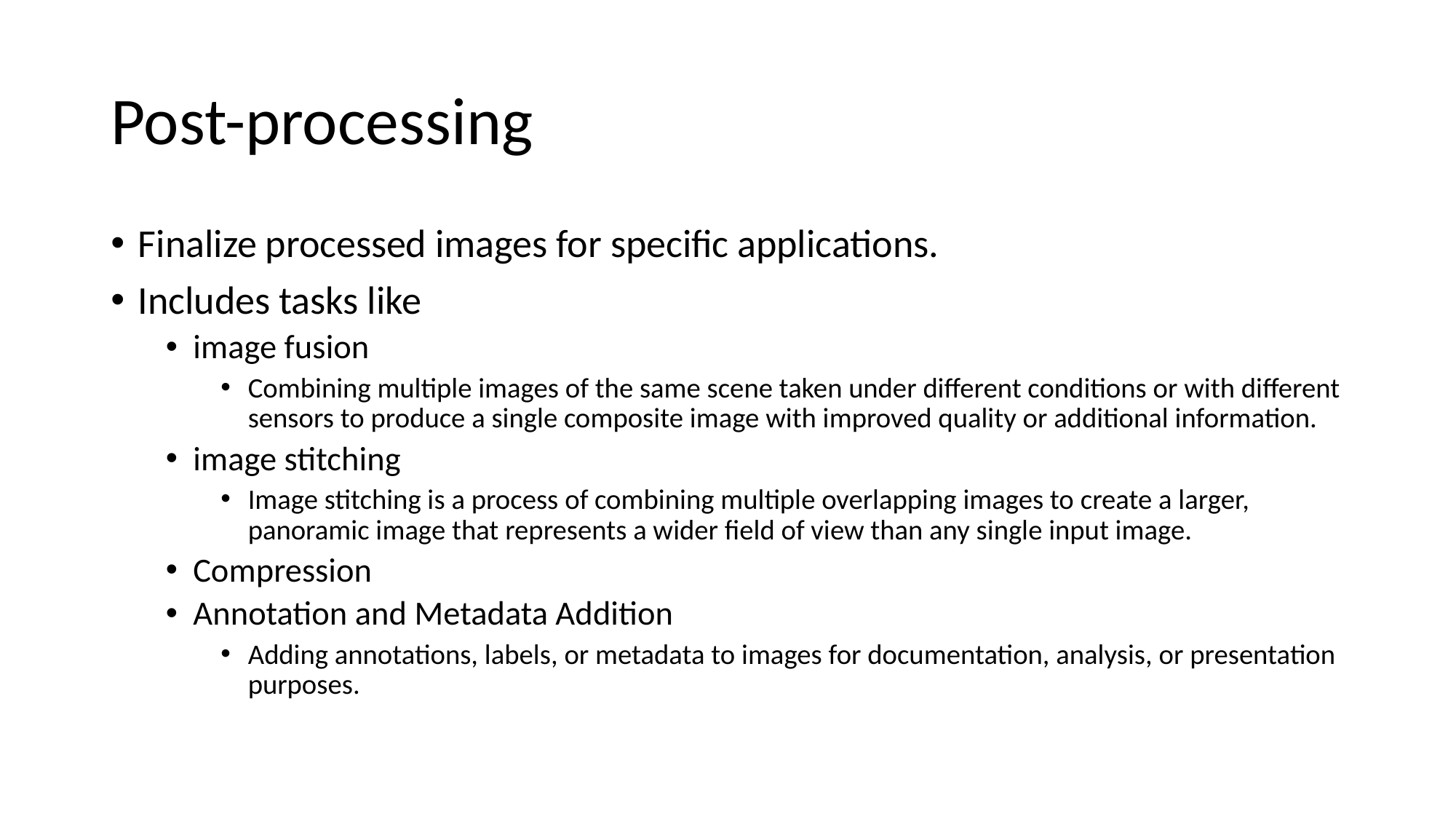

# Post-processing
Finalize processed images for specific applications.
Includes tasks like
image fusion
Combining multiple images of the same scene taken under different conditions or with different sensors to produce a single composite image with improved quality or additional information.
image stitching
Image stitching is a process of combining multiple overlapping images to create a larger, panoramic image that represents a wider field of view than any single input image.
Compression
Annotation and Metadata Addition
Adding annotations, labels, or metadata to images for documentation, analysis, or presentation purposes.